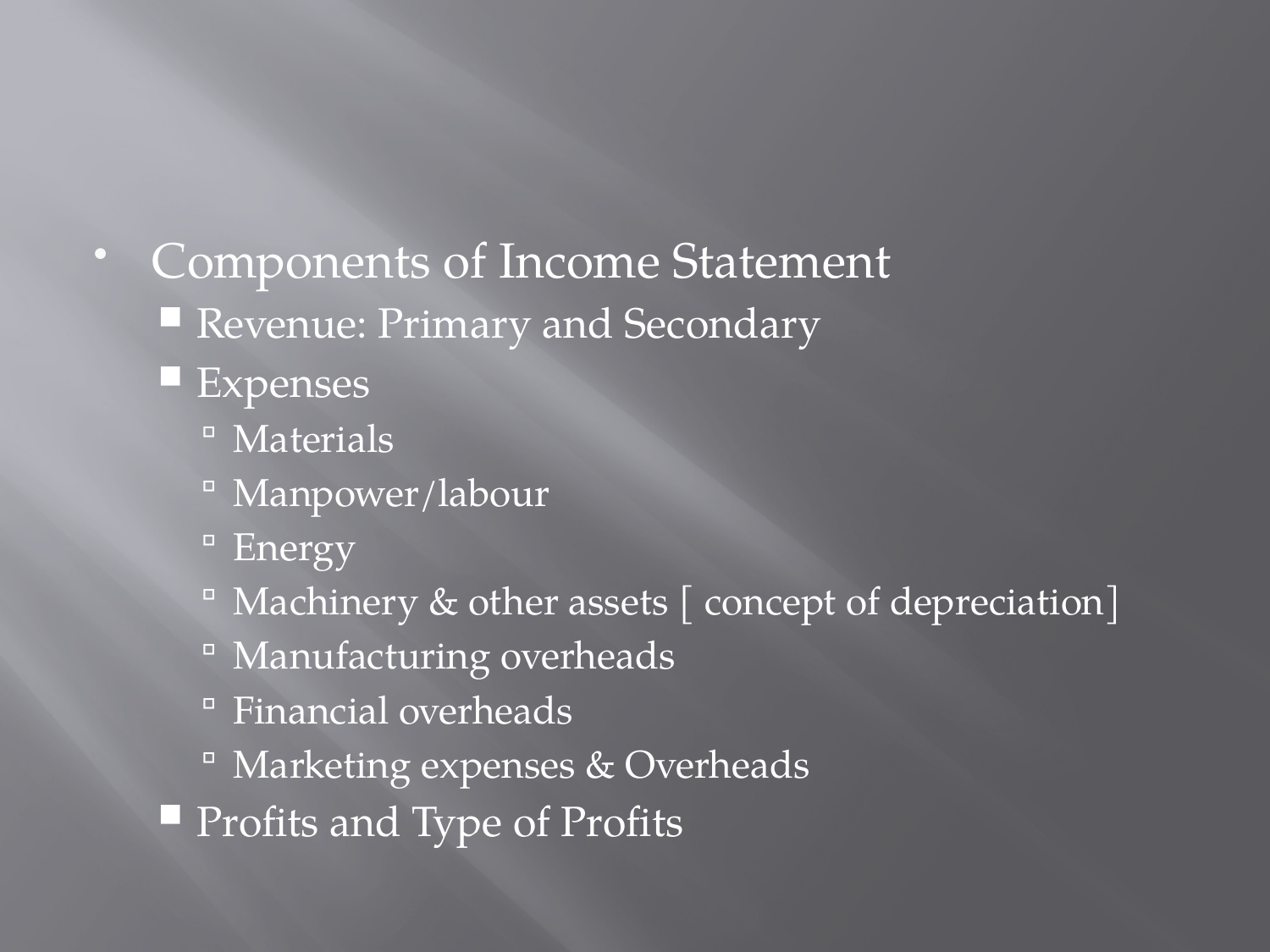

#
Components of Income Statement
Revenue: Primary and Secondary
Expenses
Materials
Manpower/labour
Energy
Machinery & other assets [ concept of depreciation]
Manufacturing overheads
Financial overheads
Marketing expenses & Overheads
Profits and Type of Profits